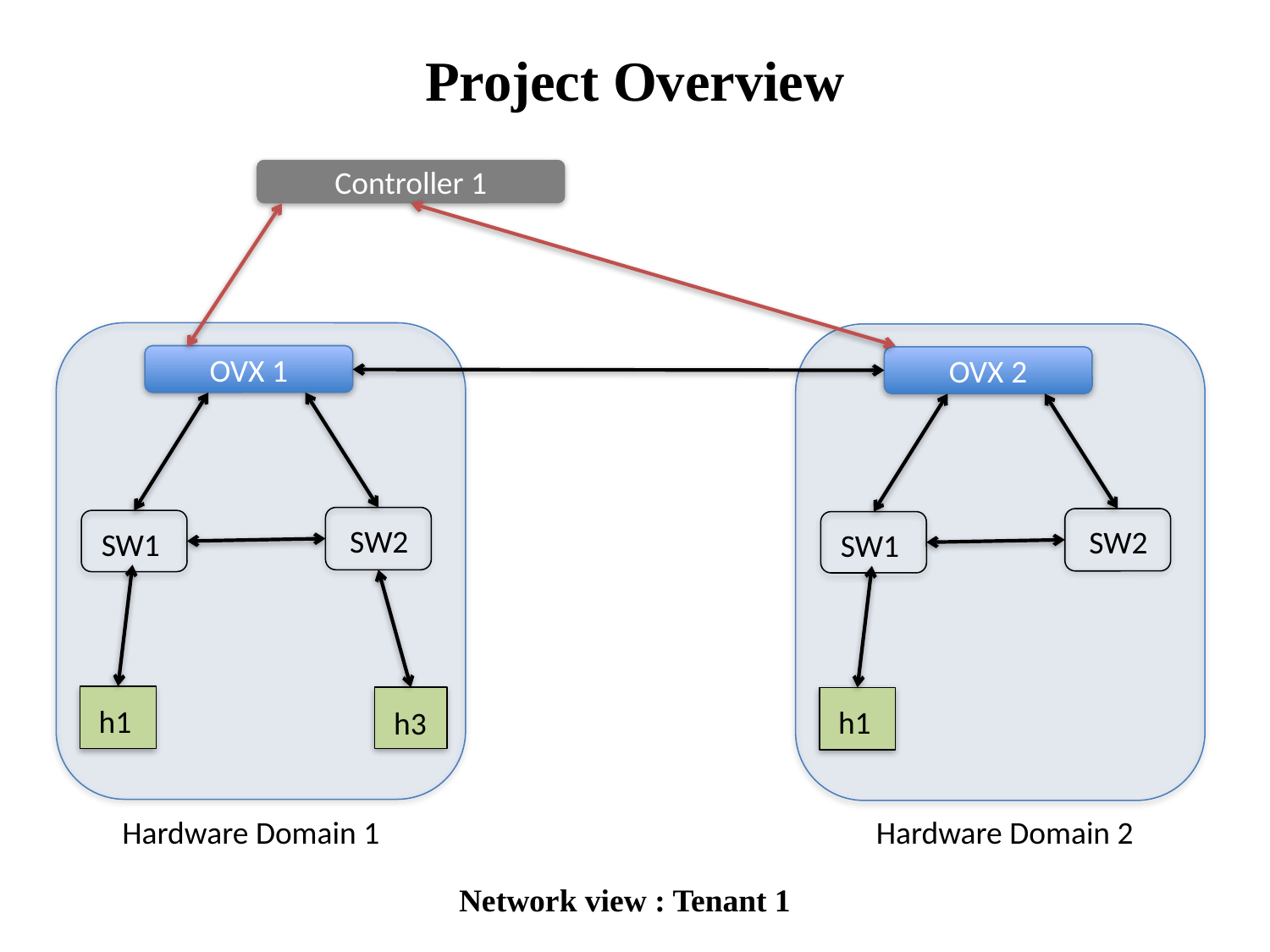

# Project Overview
Controller 1

OVX 1
OVX 2

SW2
SW2
SW1
SW1

h1
h1
h3
Hardware Domain 1
Hardware Domain 2
Network view : Tenant 1